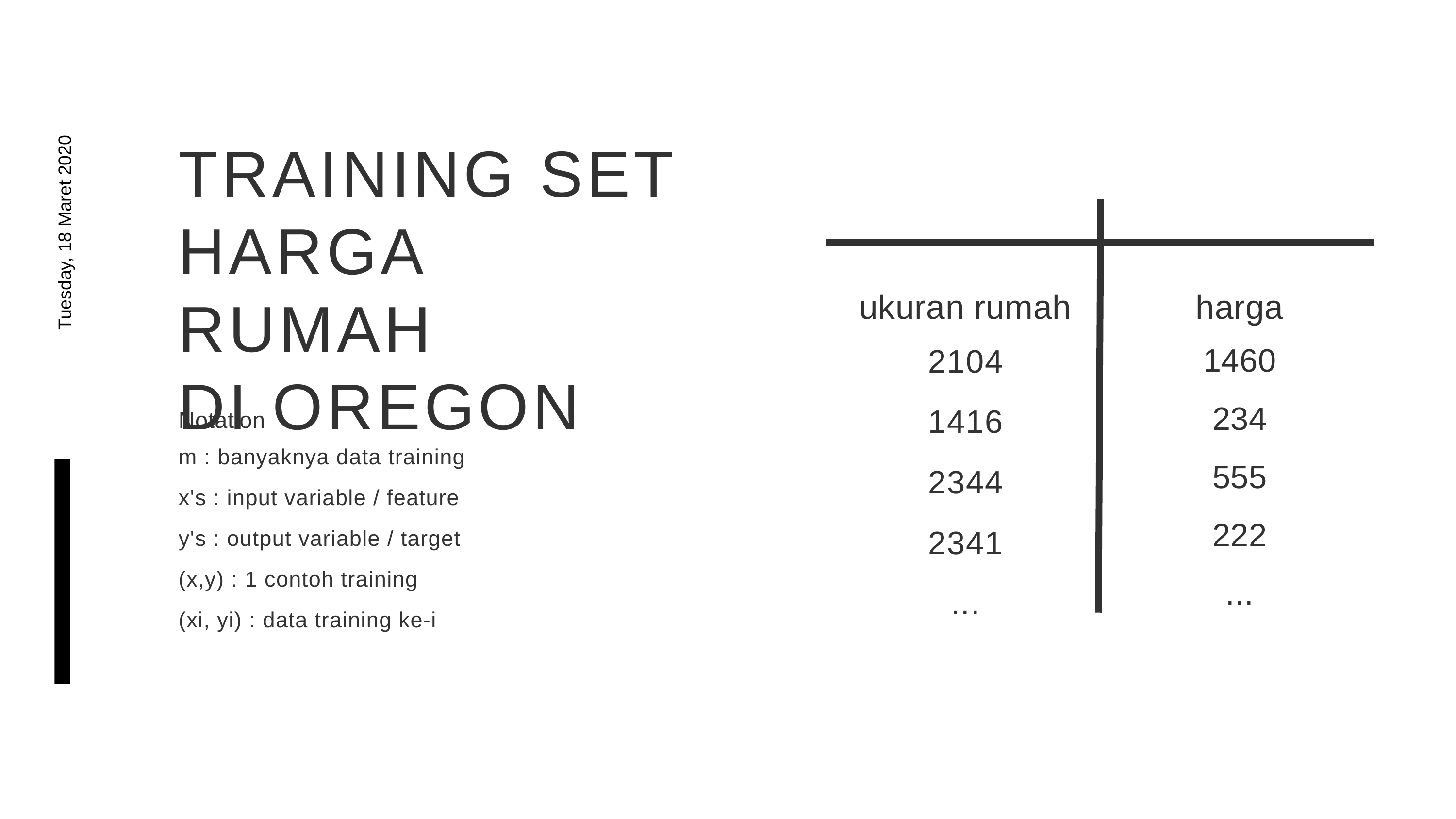

TRAINING SET
HARGA RUMAH
DI OREGON

Tuesday, 18 Maret 2020
ukuran rumah
harga
2104
1416
2344
2341
...
1460
234
555
222
...

Notation
m : banyaknya data training
x's : input variable / feature
y's : output variable / target
(x,y) : 1 contoh training
(xi, yi) : data training ke-i